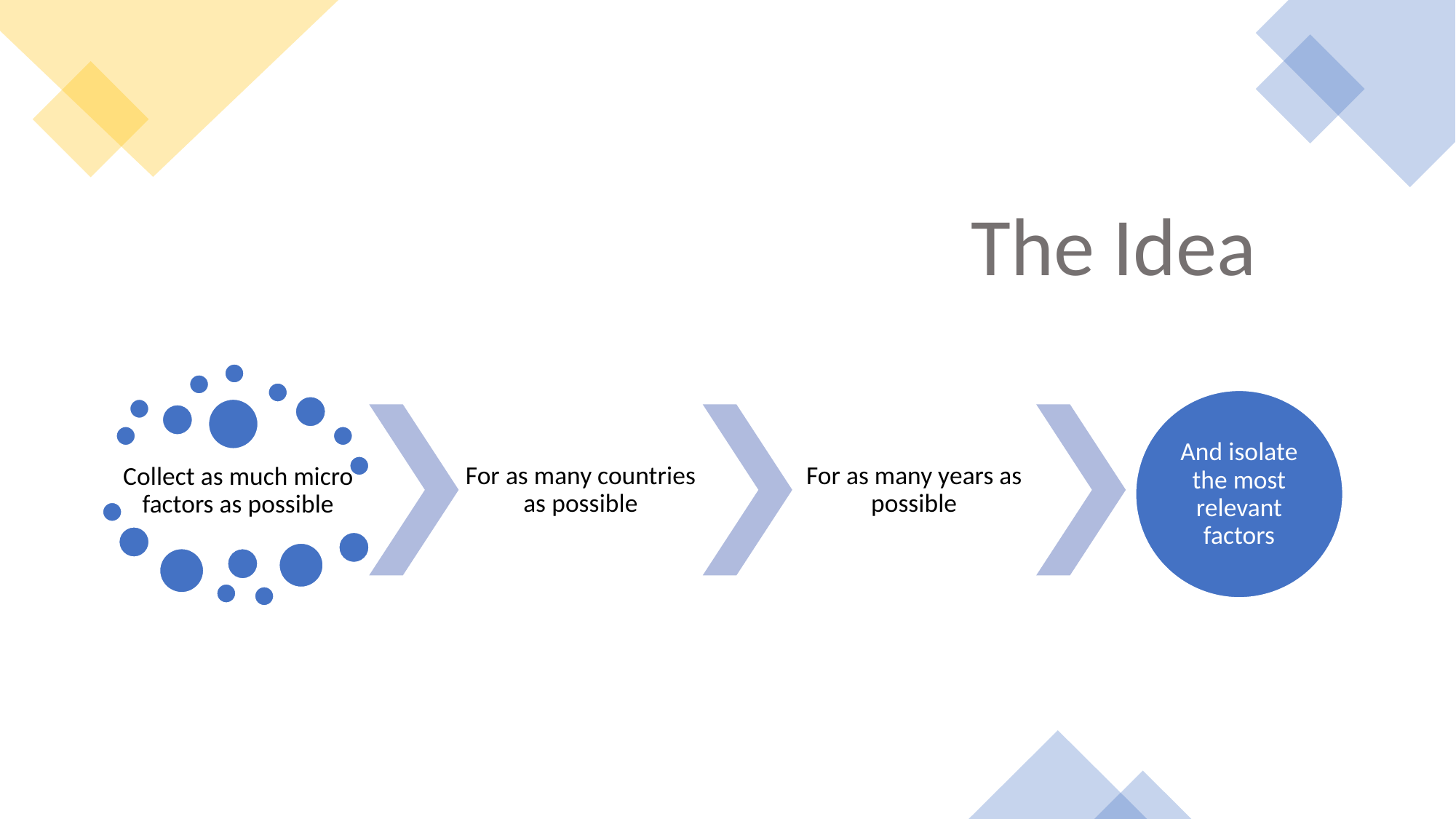

# The idea
The Idea
Collect as much micro factors as possible
For as many countries as possible
For as many years as possible
And isolate the most relevant factors